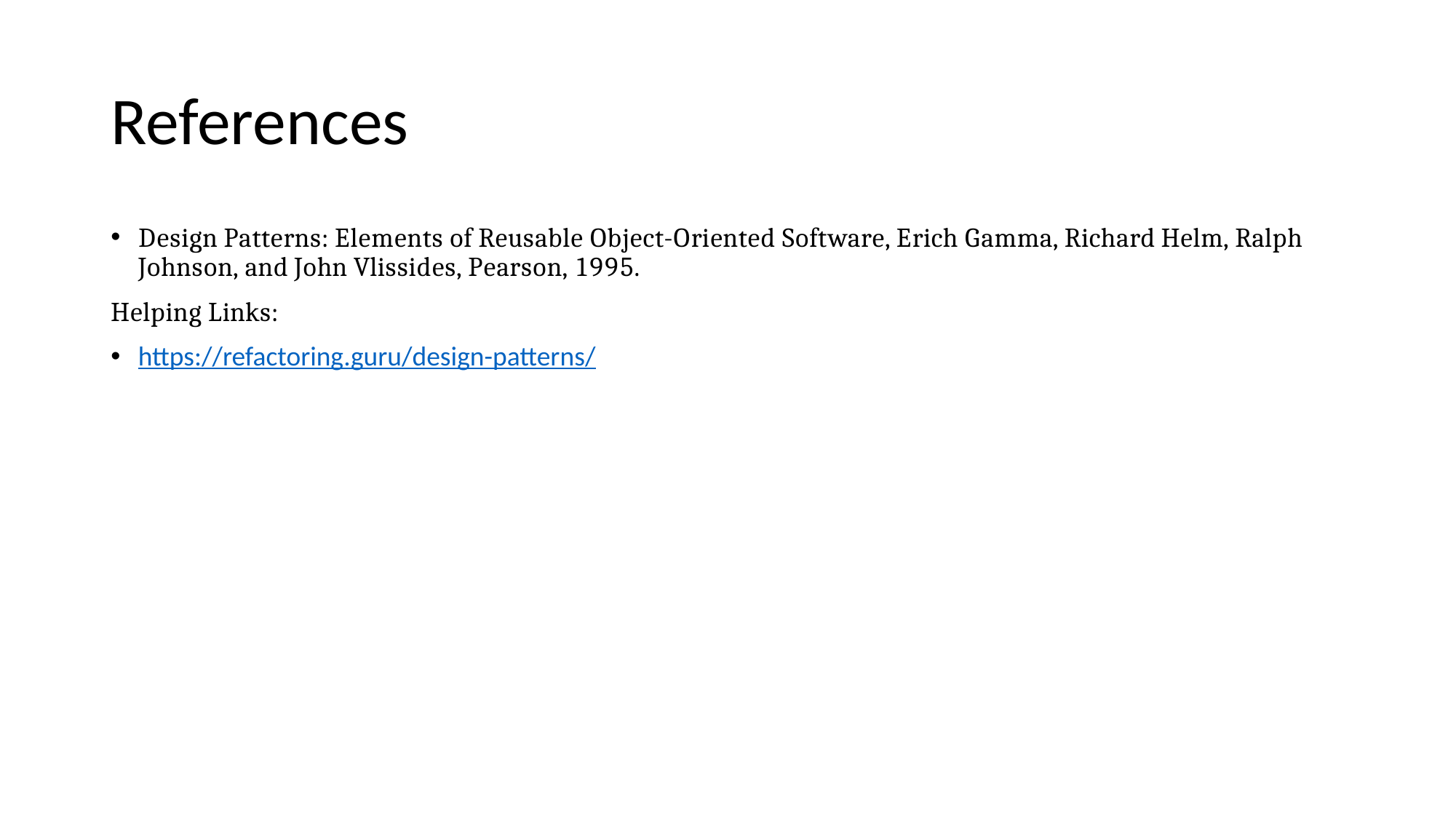

# References
Design Patterns: Elements of Reusable Object-Oriented Software, Erich Gamma, Richard Helm, Ralph Johnson, and John Vlissides, Pearson, 1995.
Helping Links:
https://refactoring.guru/design-patterns/